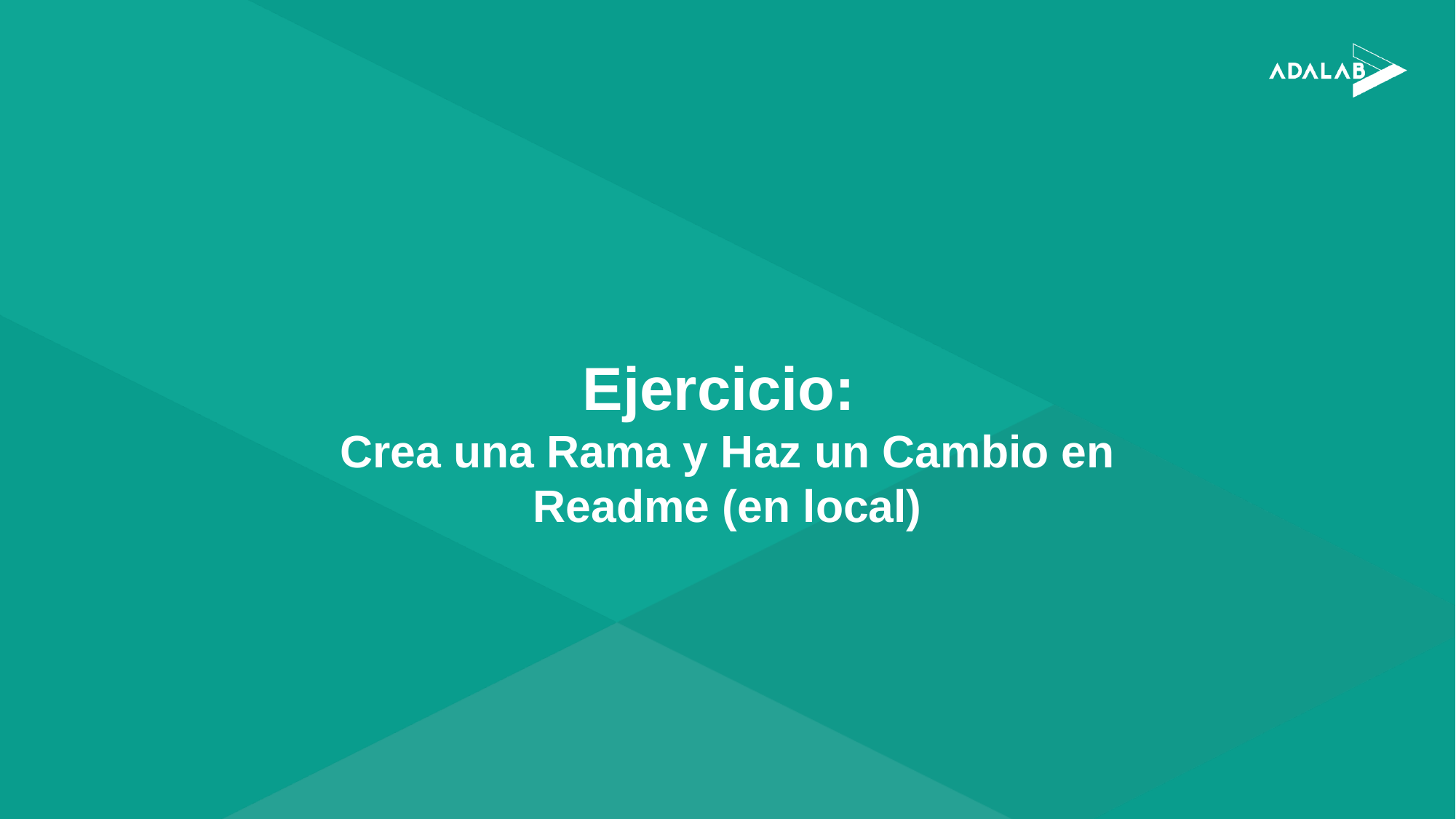

# Ejercicio:
Crea una Rama y Haz un Cambio en Readme (en local)